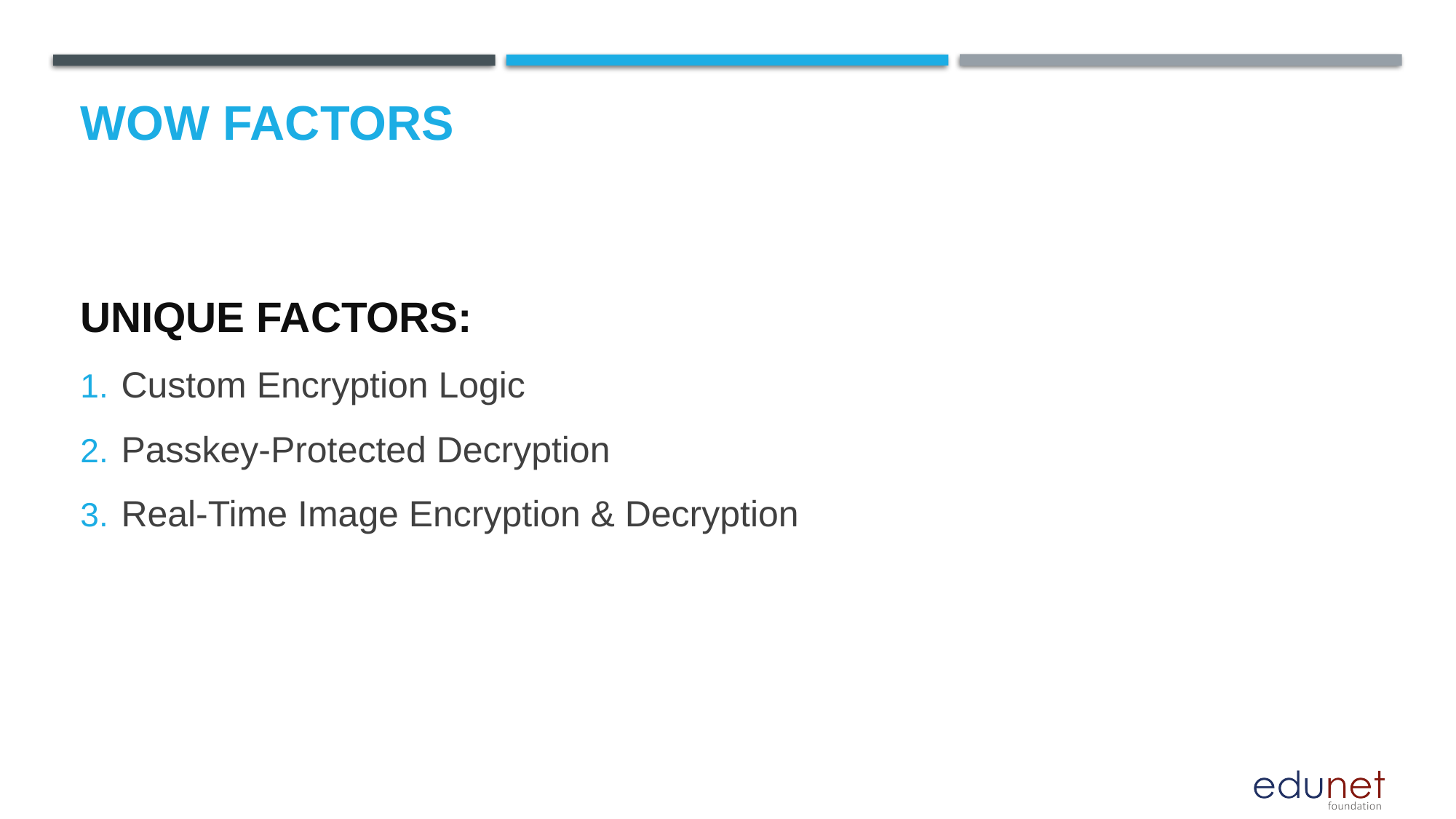

# Wow factors
UNIQUE FACTORS:
Custom Encryption Logic
Passkey-Protected Decryption
Real-Time Image Encryption & Decryption